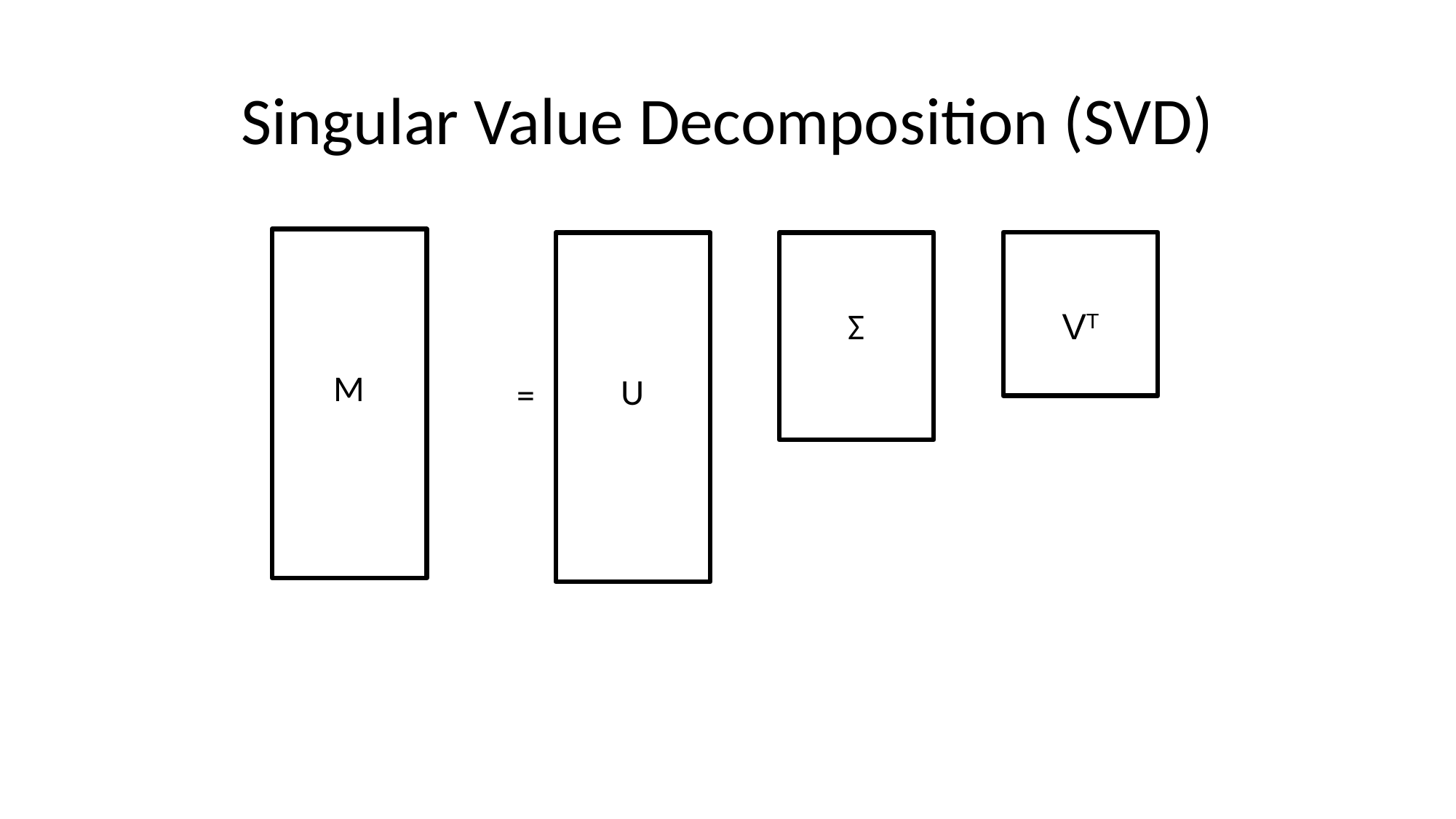

# Singular Value Decomposition (SVD)

M

VT

Σ

U

=